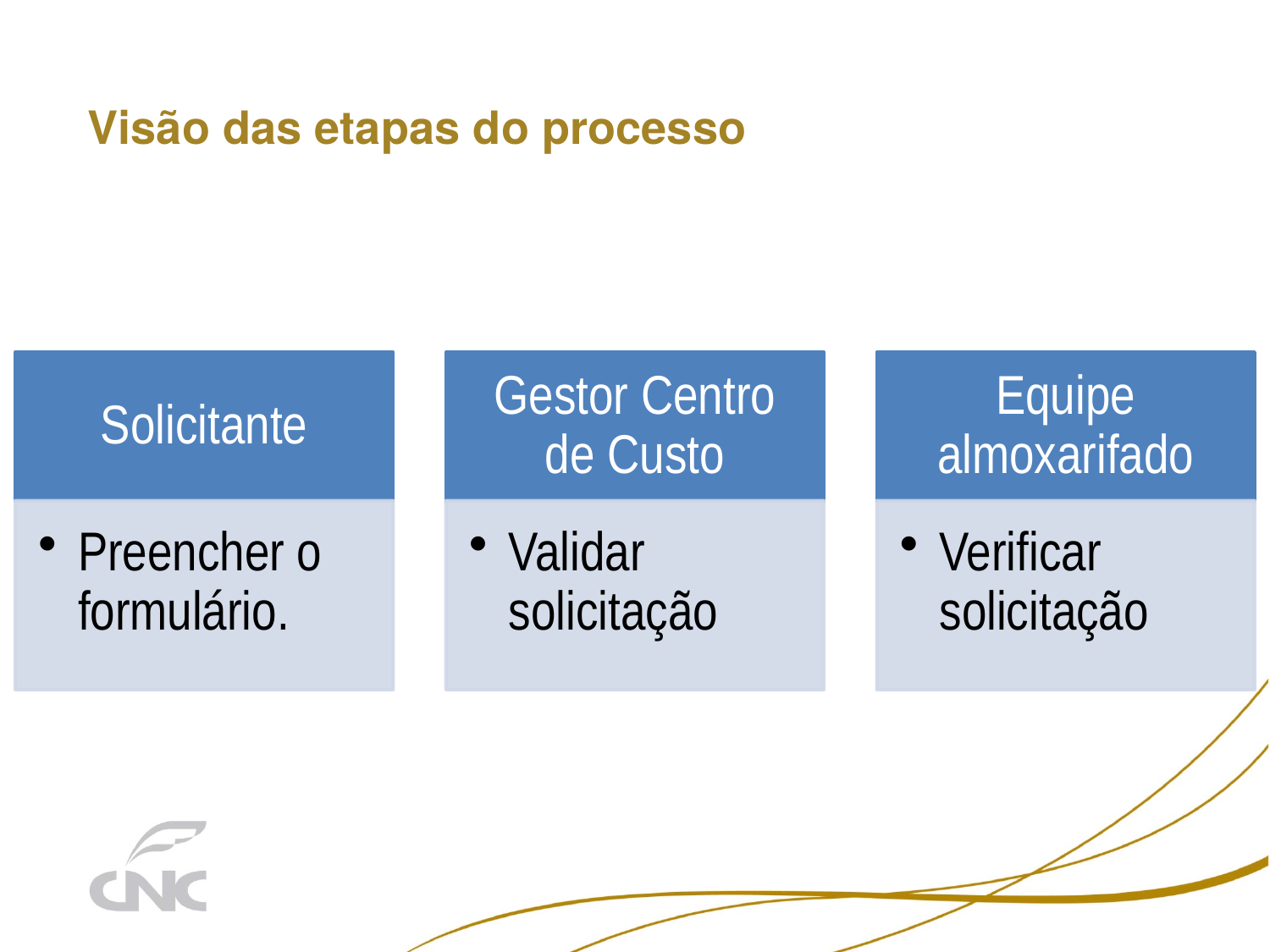

# Visão das etapas do processo
Solicitante
Preencher o formulário.
Gestor Centro de Custo
Validar solicitação
Equipe almoxarifado
Verificar solicitação